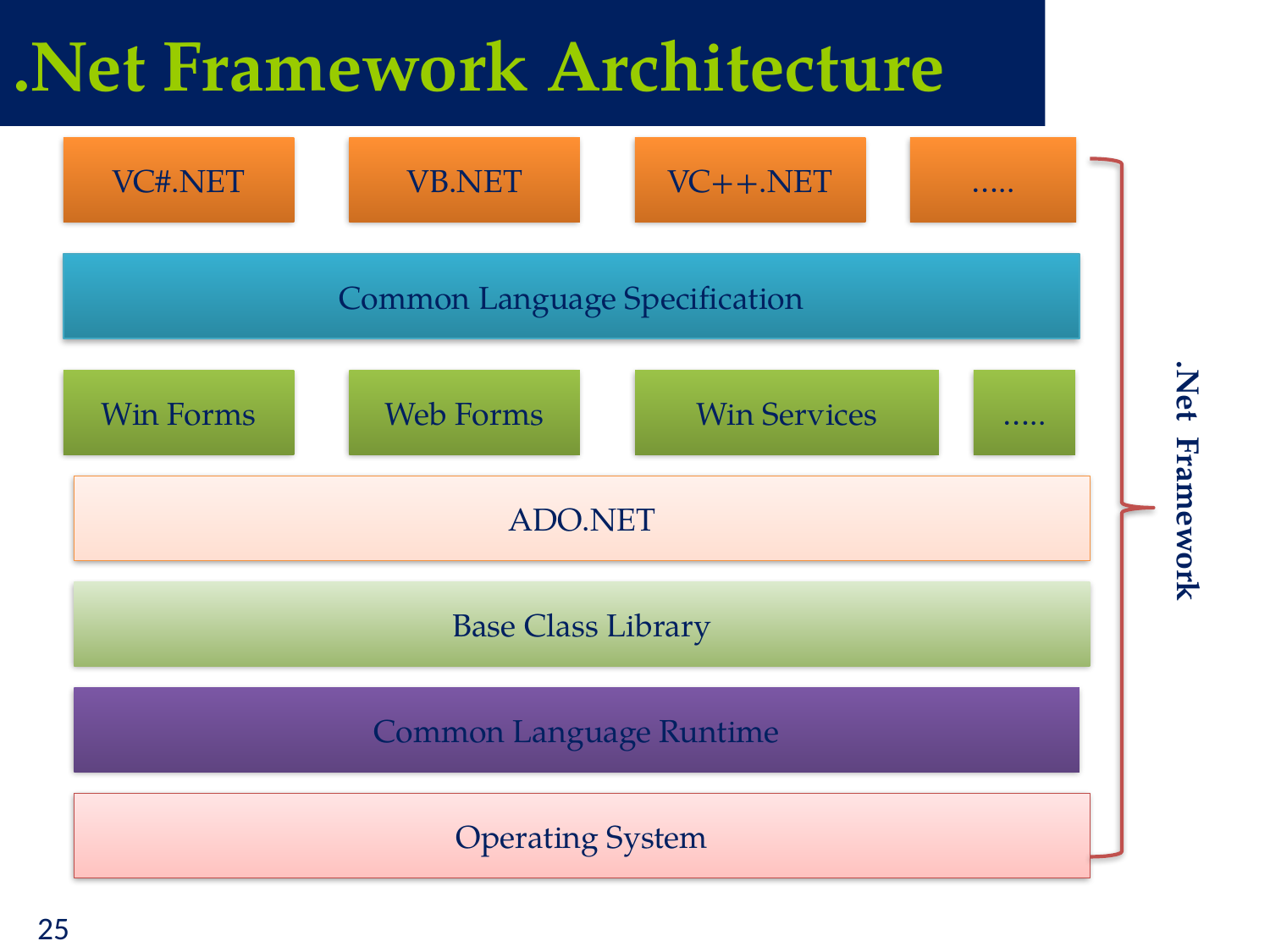

# .Net Framework Architecture
VC#.NET
VB.NET
VC++.NET
…..

Common Language Specification
Win Forms
Web Forms
Win Services
…..
.Net  Framework
ADO.NET
Base Class Library
Common Language Runtime
Operating System
25